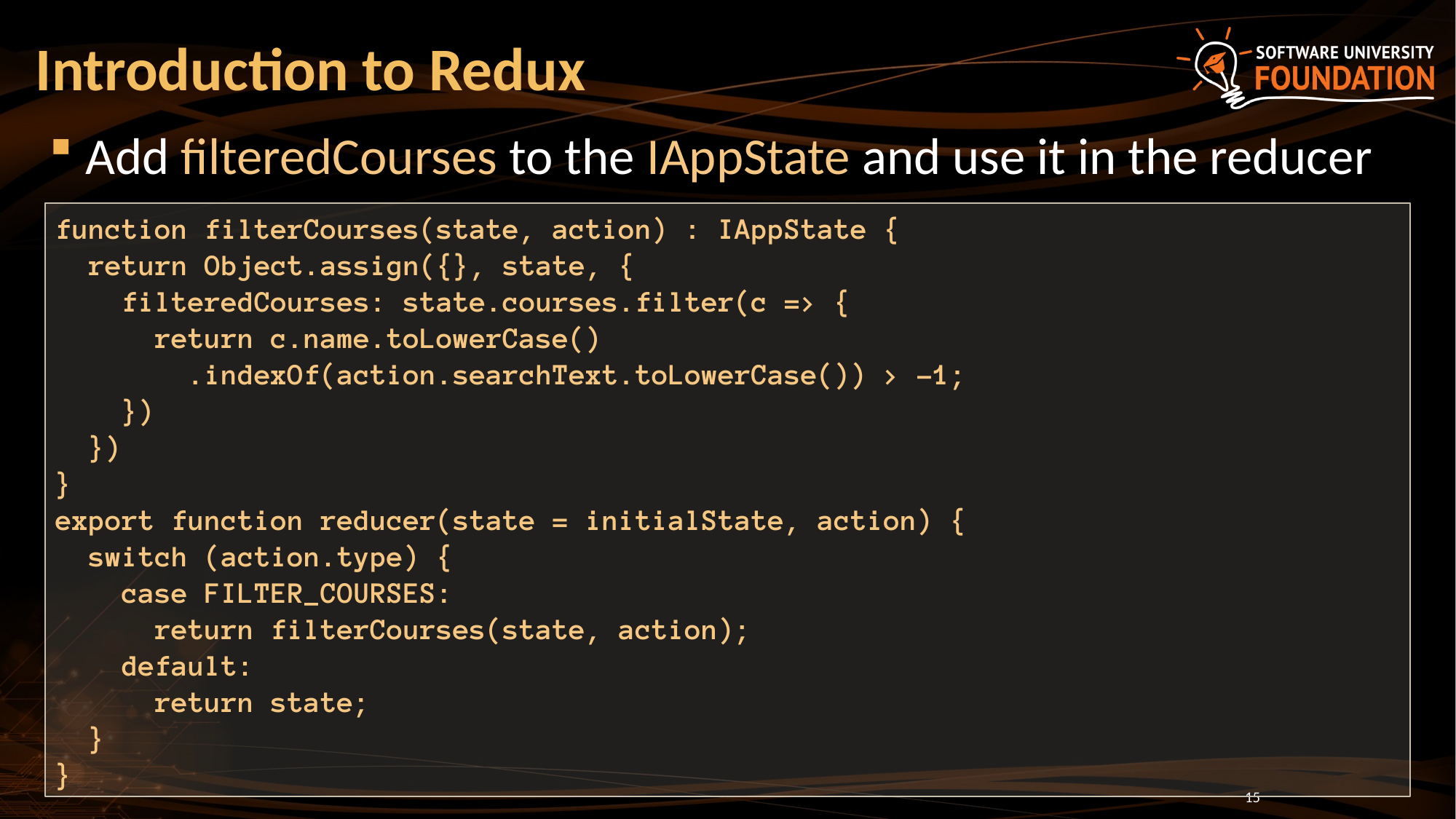

# Introduction to Redux
Add filteredCourses to the IAppState and use it in the reducer

function filterCourses(state, action) : IAppState {
  return Object.assign({}, state, {
    filteredCourses: state.courses.filter(c => {
      return c.name.toLowerCase()
        .indexOf(action.searchText.toLowerCase()) > -1;
    })
  })
}
export function reducer(state = initialState, action) {
  switch (action.type) {
    case FILTER_COURSES:
      return filterCourses(state, action);
    default:
      return state;
  }
}
15